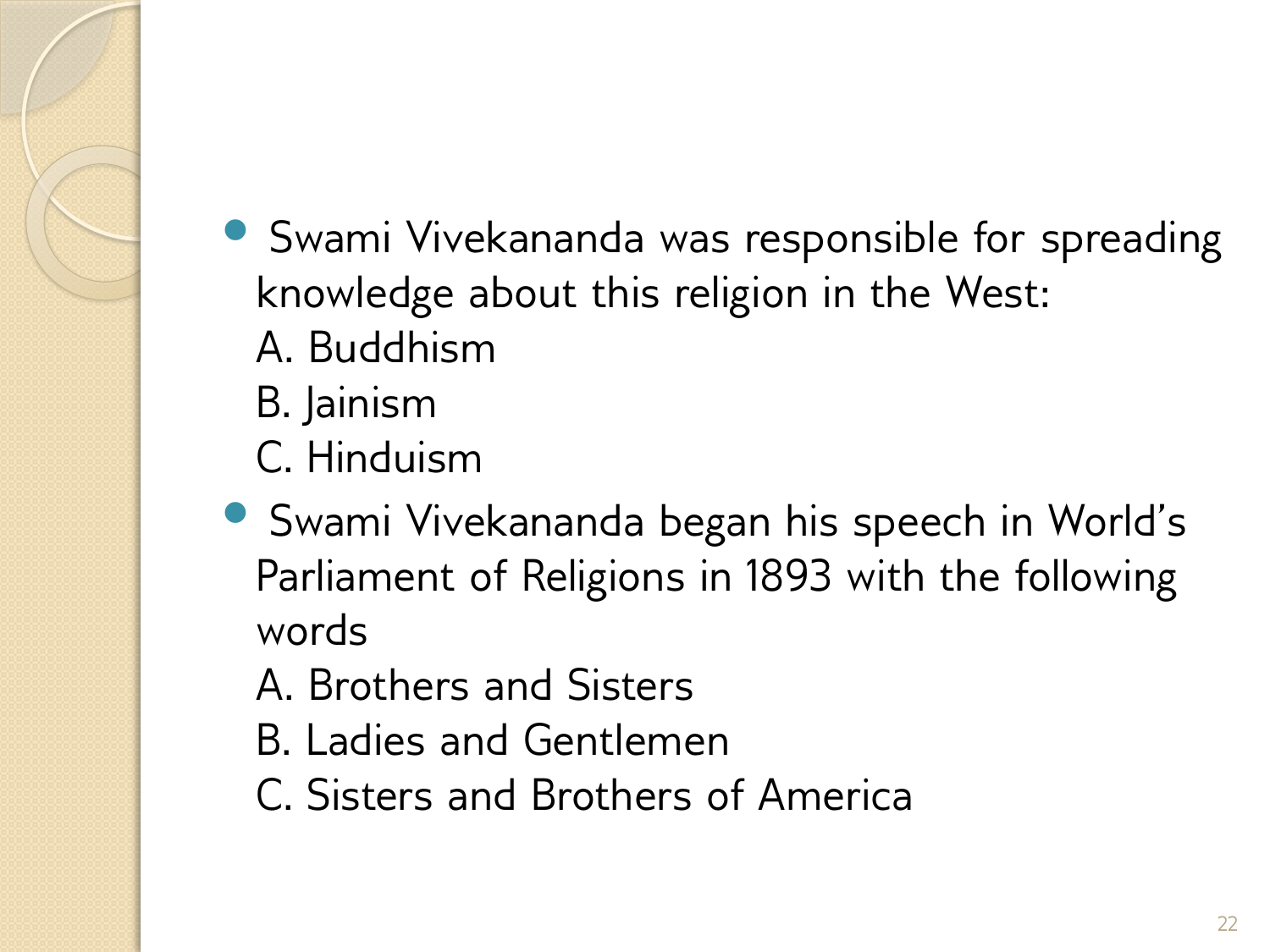

#
 Swami Vivekananda was responsible for spreading knowledge about this religion in the West:
A. Buddhism
B. Jainism
C. Hinduism
 Swami Vivekananda began his speech in World’s Parliament of Religions in 1893 with the following words
A. Brothers and Sisters
B. Ladies and Gentlemen
C. Sisters and Brothers of America
22